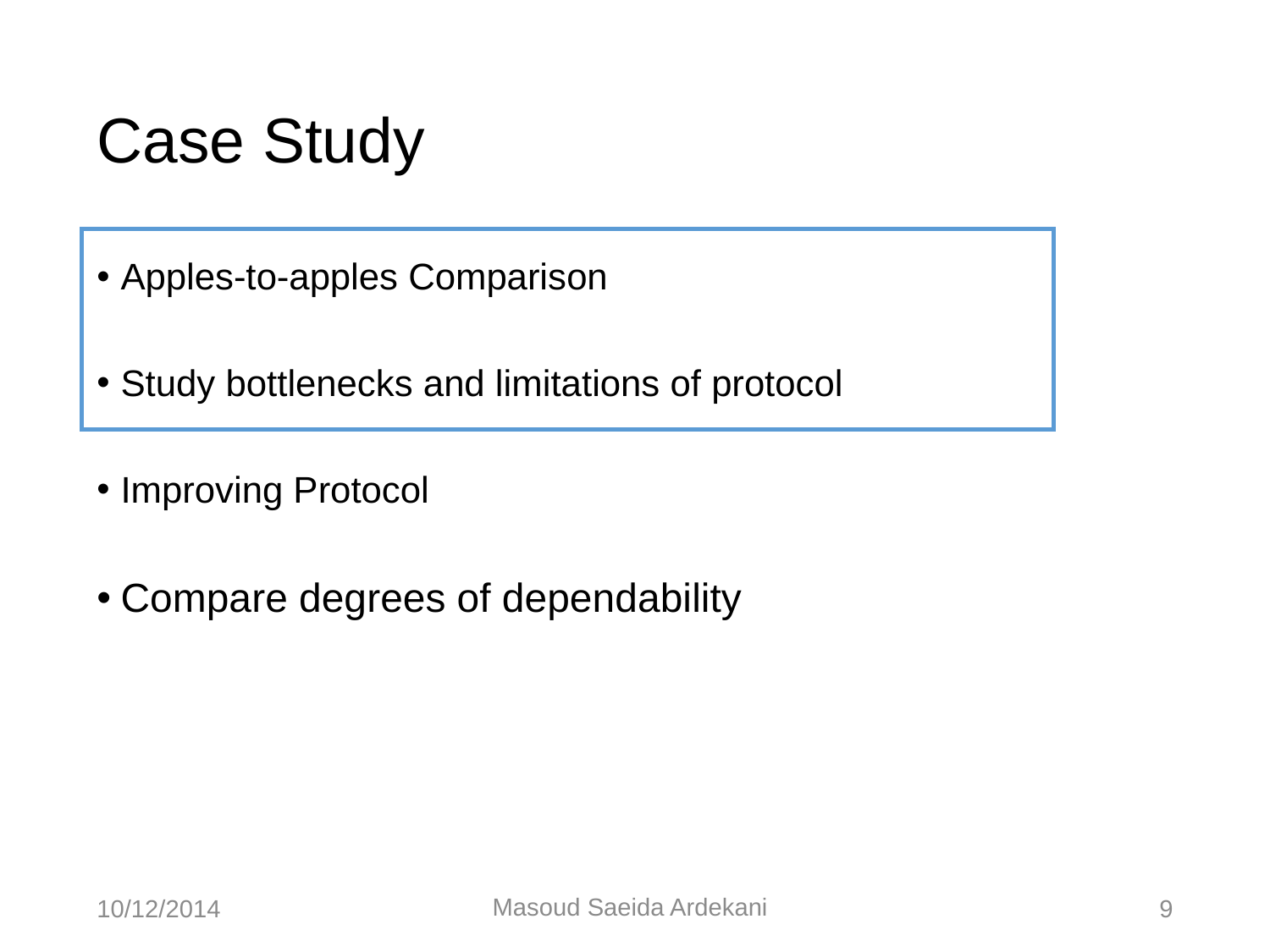

# Case Study

Apples-to-apples Comparison

Study bottlenecks and limitations of protocol

Improving Protocol

Compare degrees of dependability

Masoud Saeida Ardekani
10/12/2014
9